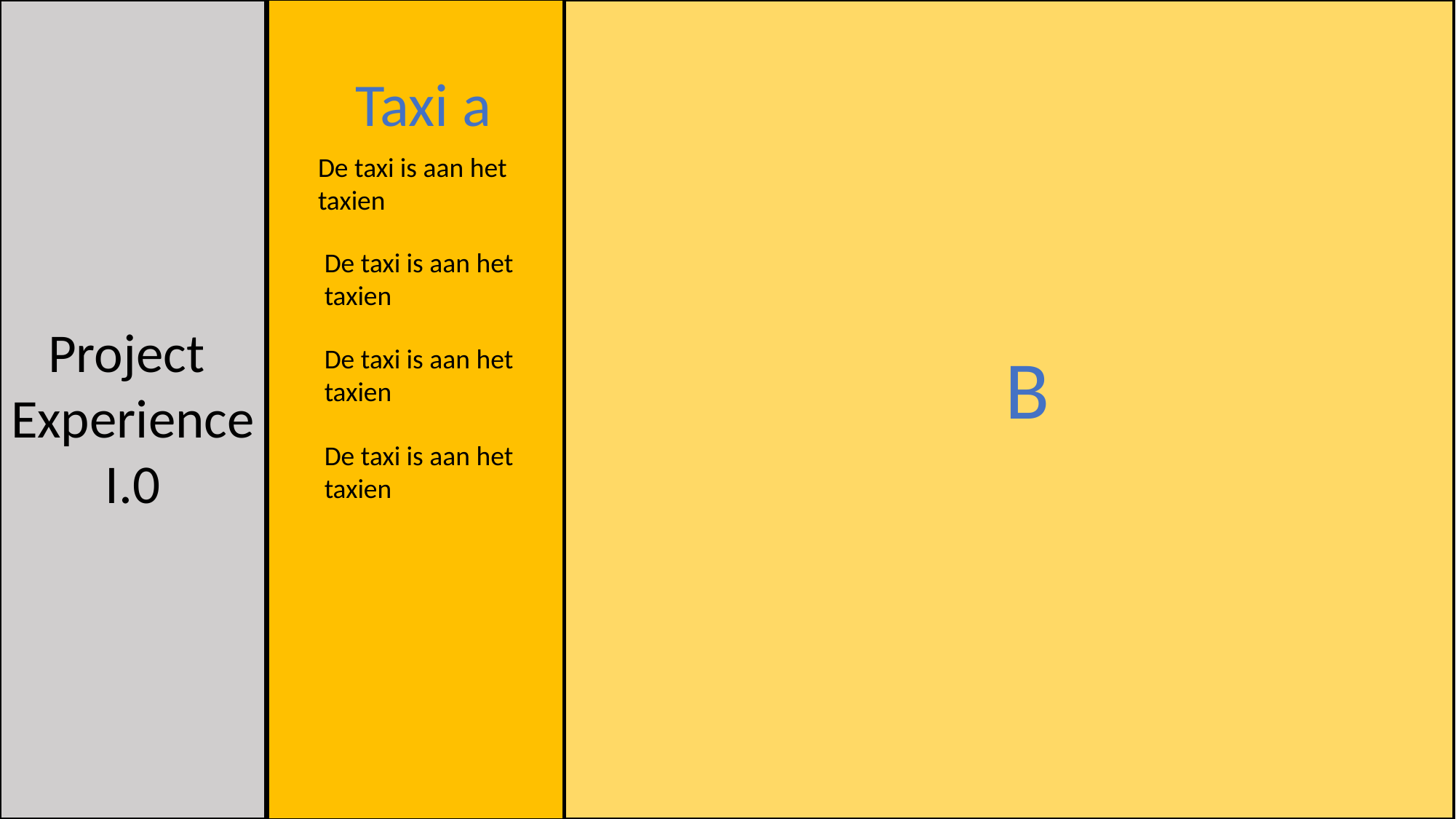

Taxi a
De taxi is aan het taxien
De taxi is aan het taxien
De taxi is aan het taxien
De taxi is aan het taxien

Taxi a
De taxi is aan het taxien
De taxi is aan het taxien
De taxi is aan het taxien
De taxi is aan het taxien

Taxi a
De taxi is aan het taxien
De taxi is aan het taxien
De taxi is aan het taxien
De taxi is aan het taxien

B

A

Taxi a
De taxi is aan het taxien
De taxi is aan het taxien
De taxi is aan het taxien
De taxi is aan het taxien

C
Project
Experience
I.0